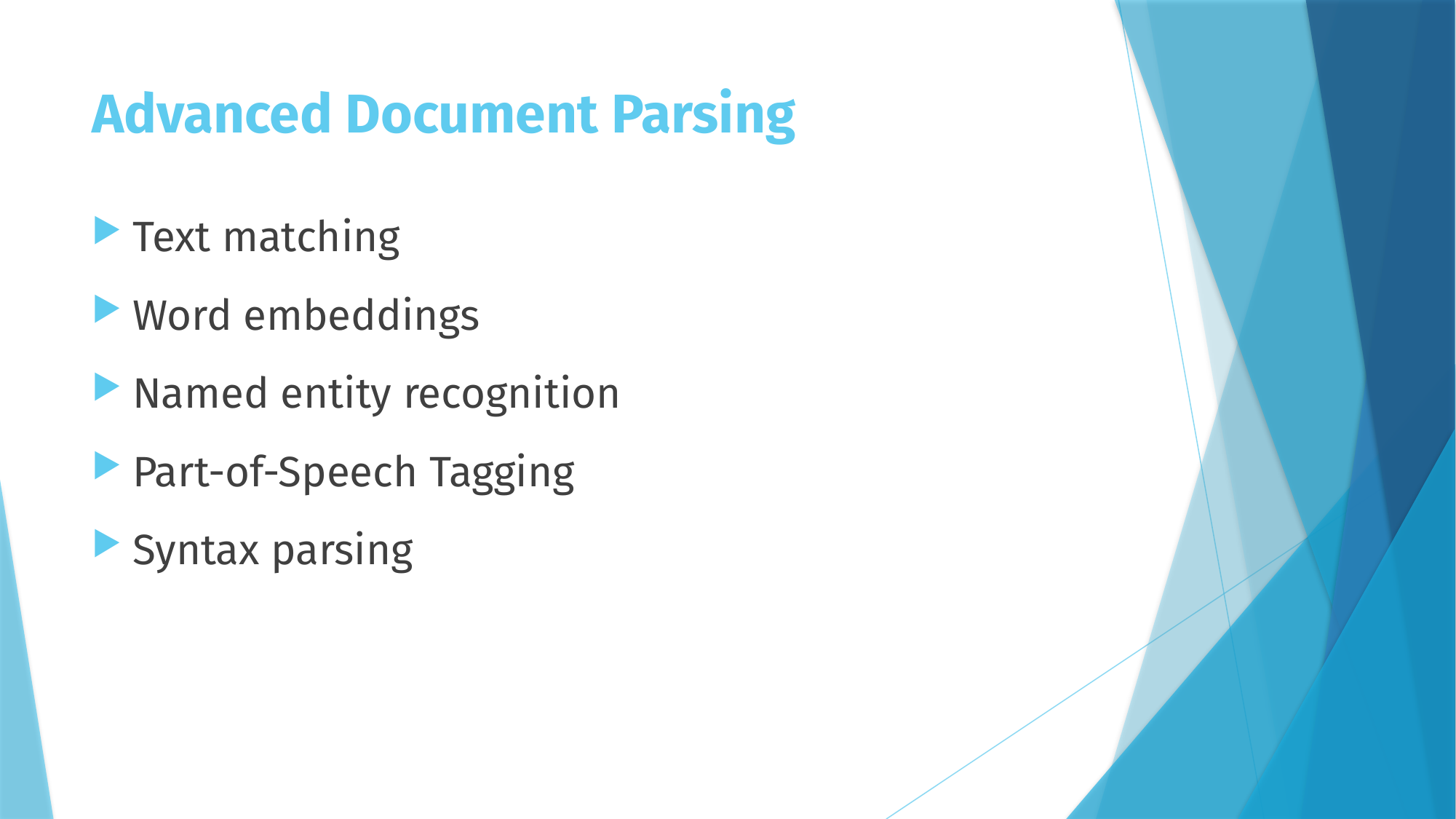

# Advanced Document Parsing
Text matching
Word embeddings
Named entity recognition
Part-of-Speech Tagging
Syntax parsing